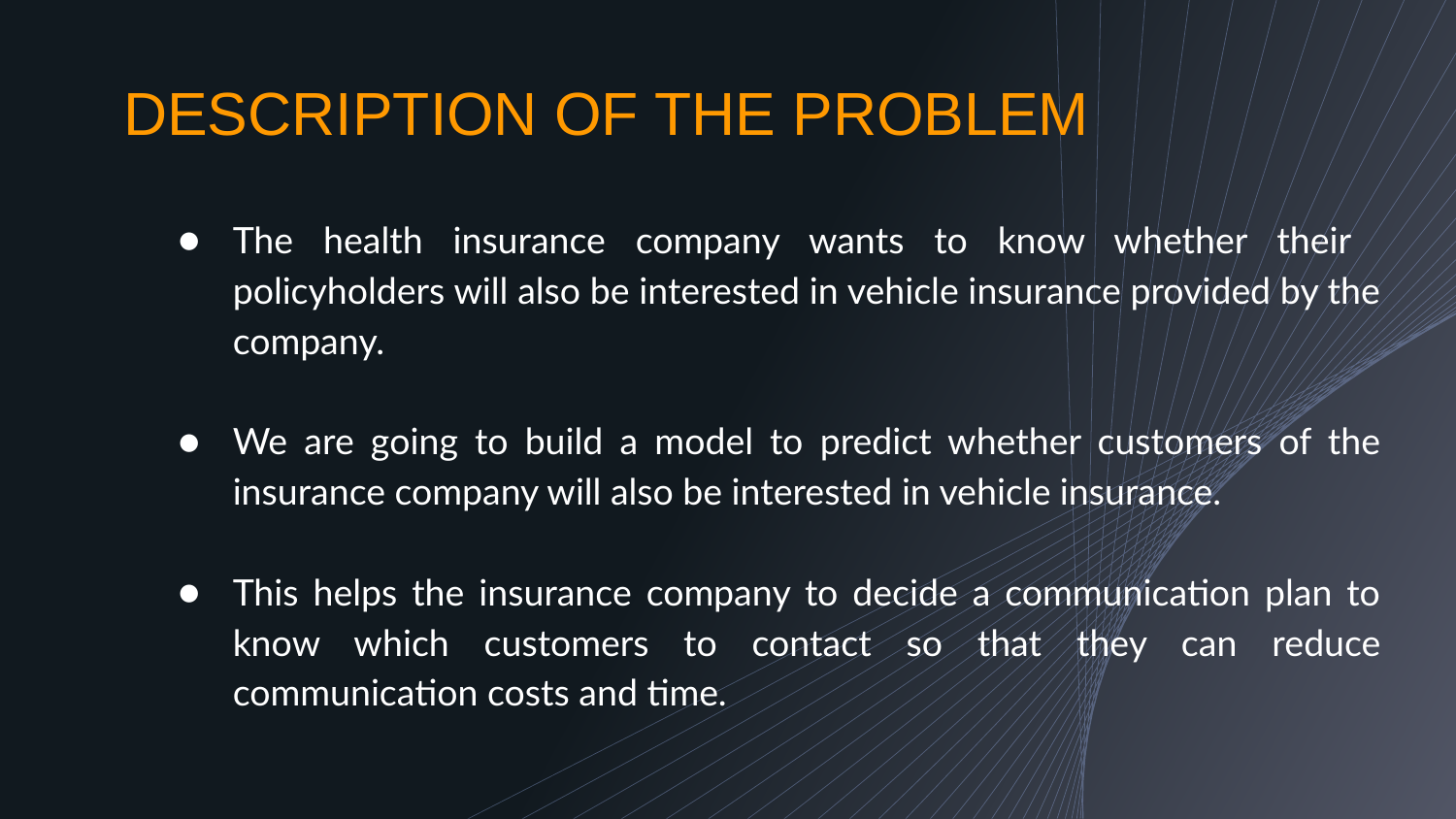

DESCRIPTION OF THE PROBLEM
The health insurance company wants to know whether their  policyholders will also be interested in vehicle insurance provided by the company.
We are going to build a model to predict whether customers of the insurance company will also be interested in vehicle insurance.
This helps the insurance company to decide a communication plan to know which customers to contact so that they can reduce communication costs and time.